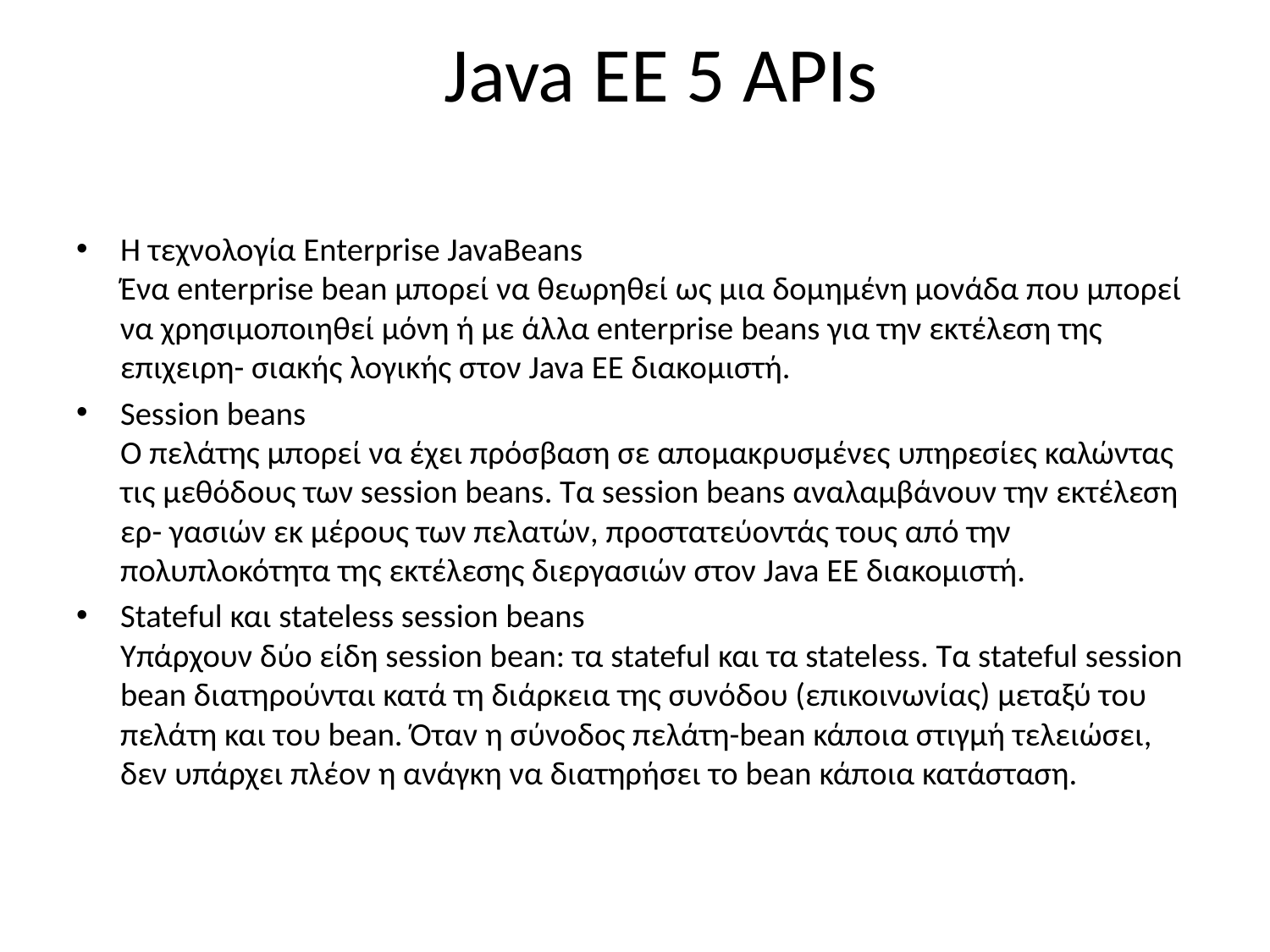

# Java EE 5 APIs

Η τεχνολογία Enterprise JavaBeans
Ένα enterprise bean μπορεί να θεωρηθεί ως μια δομημένη μονάδα που μπορεί να χρησιμοποιηθεί μόνη ή με άλλα enterprise beans για την εκτέλεση της επιχειρη- σιακής λογικής στον Java EE διακομιστή.
Session beans
Ο πελάτης μπορεί να έχει πρόσβαση σε απομακρυσμένες υπηρεσίες καλώντας τις μεθόδους των session beans. Τα session beans αναλαμβάνουν την εκτέλεση ερ- γασιών εκ μέρους των πελατών, προστατεύοντάς τους από την πολυπλοκότητα της εκτέλεσης διεργασιών στον Java EE διακομιστή.
Stateful και stateless session beans
Υπάρχουν δύο είδη session bean: τα stateful και τα stateless. Τα stateful session bean διατηρούνται κατά τη διάρκεια της συνόδου (επικοινωνίας) μεταξύ του πελάτη και του bean. Όταν η σύνοδος πελάτη-bean κάποια στιγμή τελειώσει, δεν υπάρχει πλέον η ανάγκη να διατηρήσει το bean κάποια κατάσταση.